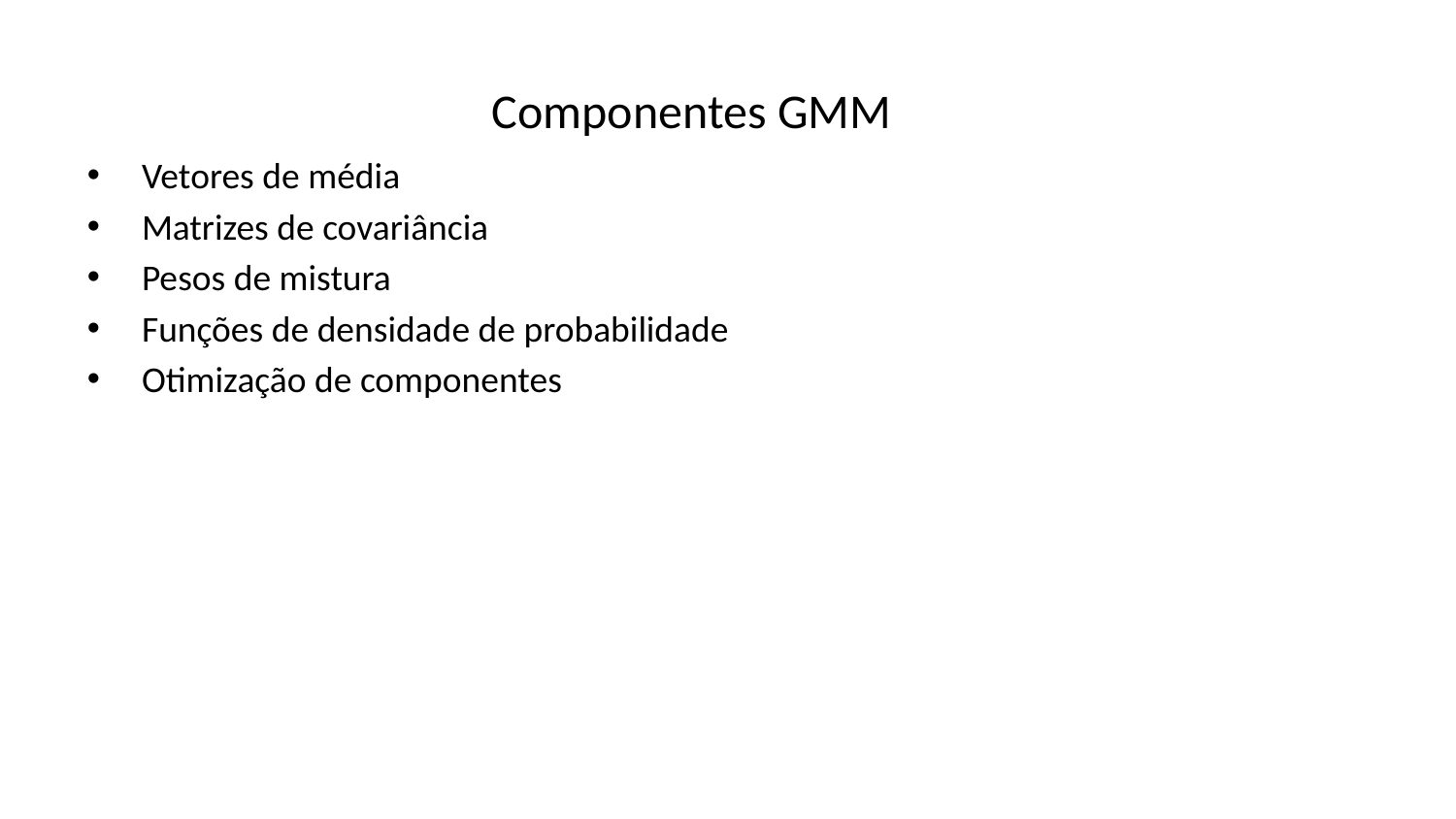

Componentes GMM
Vetores de média
Matrizes de covariância
Pesos de mistura
Funções de densidade de probabilidade
Otimização de componentes